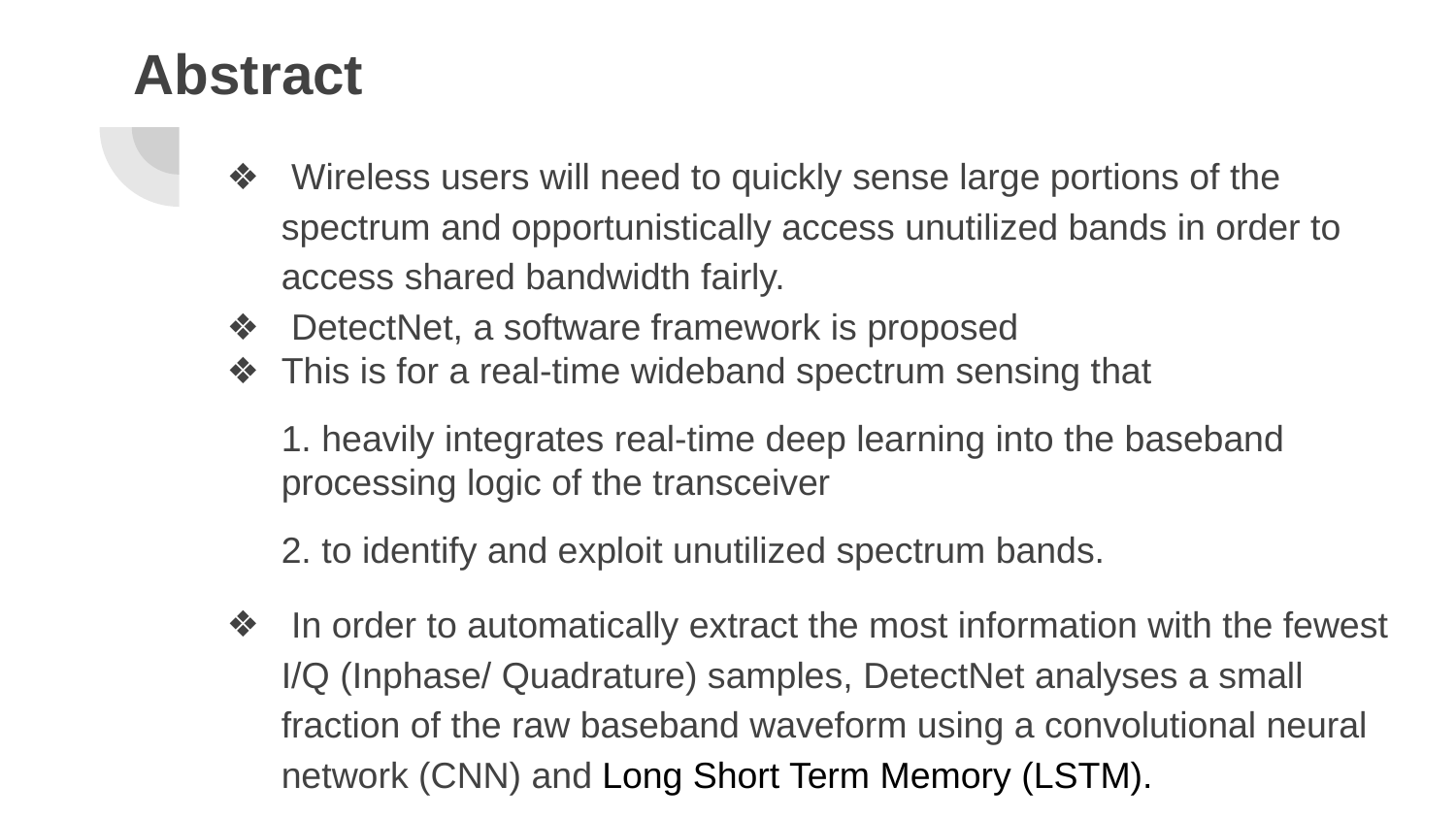

# Abstract
 Wireless users will need to quickly sense large portions of the spectrum and opportunistically access unutilized bands in order to access shared bandwidth fairly.
 DetectNet, a software framework is proposed
This is for a real-time wideband spectrum sensing that
1. heavily integrates real-time deep learning into the baseband processing logic of the transceiver
2. to identify and exploit unutilized spectrum bands.
 In order to automatically extract the most information with the fewest I/Q (Inphase/ Quadrature) samples, DetectNet analyses a small fraction of the raw baseband waveform using a convolutional neural network (CNN) and Long Short Term Memory (LSTM).